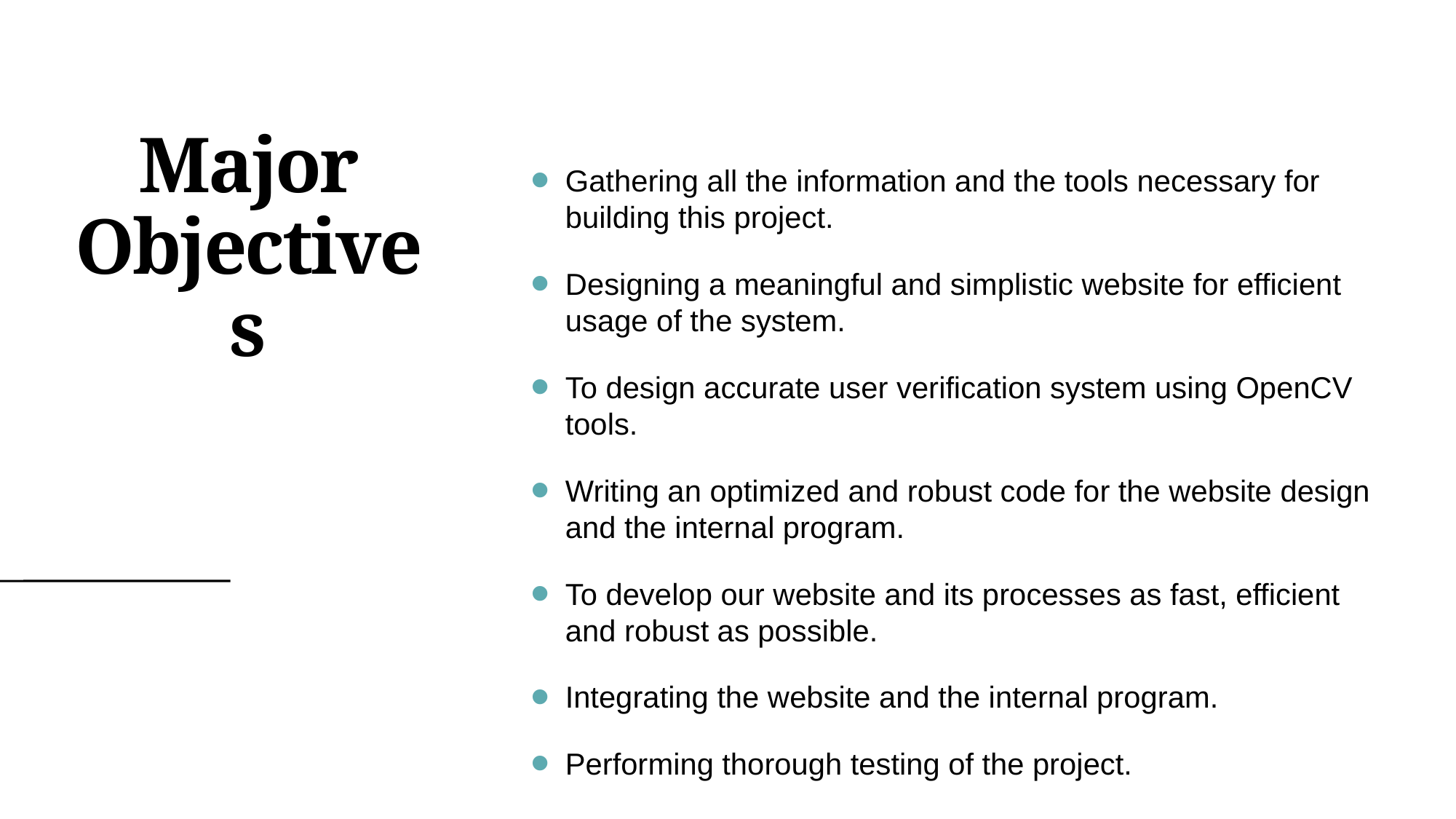

# Major Objectives
Gathering all the information and the tools necessary for building this project.
Designing a meaningful and simplistic website for efficient usage of the system.
To design accurate user verification system using OpenCV tools.
Writing an optimized and robust code for the website design and the internal program.
To develop our website and its processes as fast, efficient and robust as possible.
Integrating the website and the internal program.
Performing thorough testing of the project.